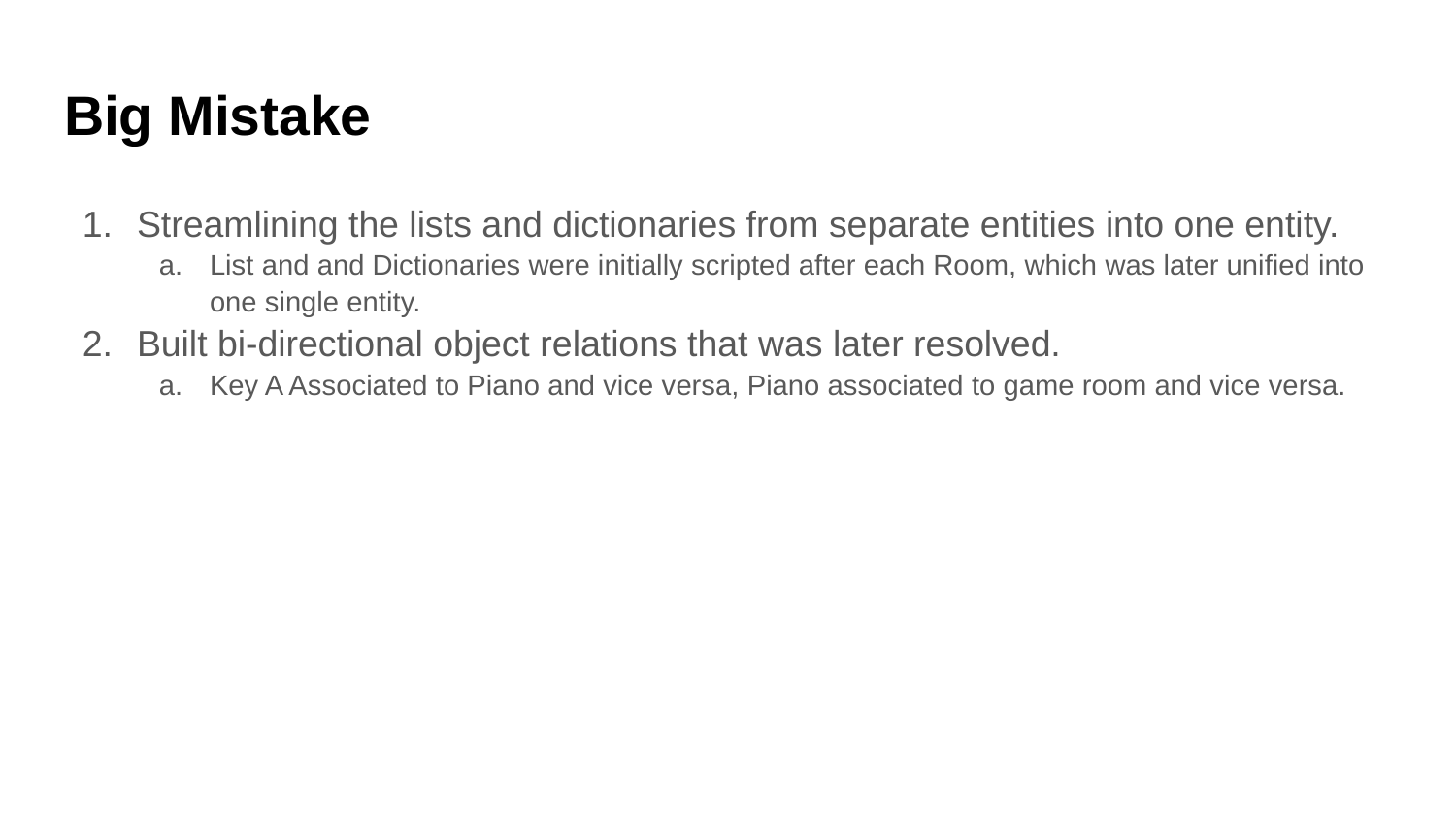

# Big Mistake
Streamlining the lists and dictionaries from separate entities into one entity.
List and and Dictionaries were initially scripted after each Room, which was later unified into one single entity.
Built bi-directional object relations that was later resolved.
Key A Associated to Piano and vice versa, Piano associated to game room and vice versa.